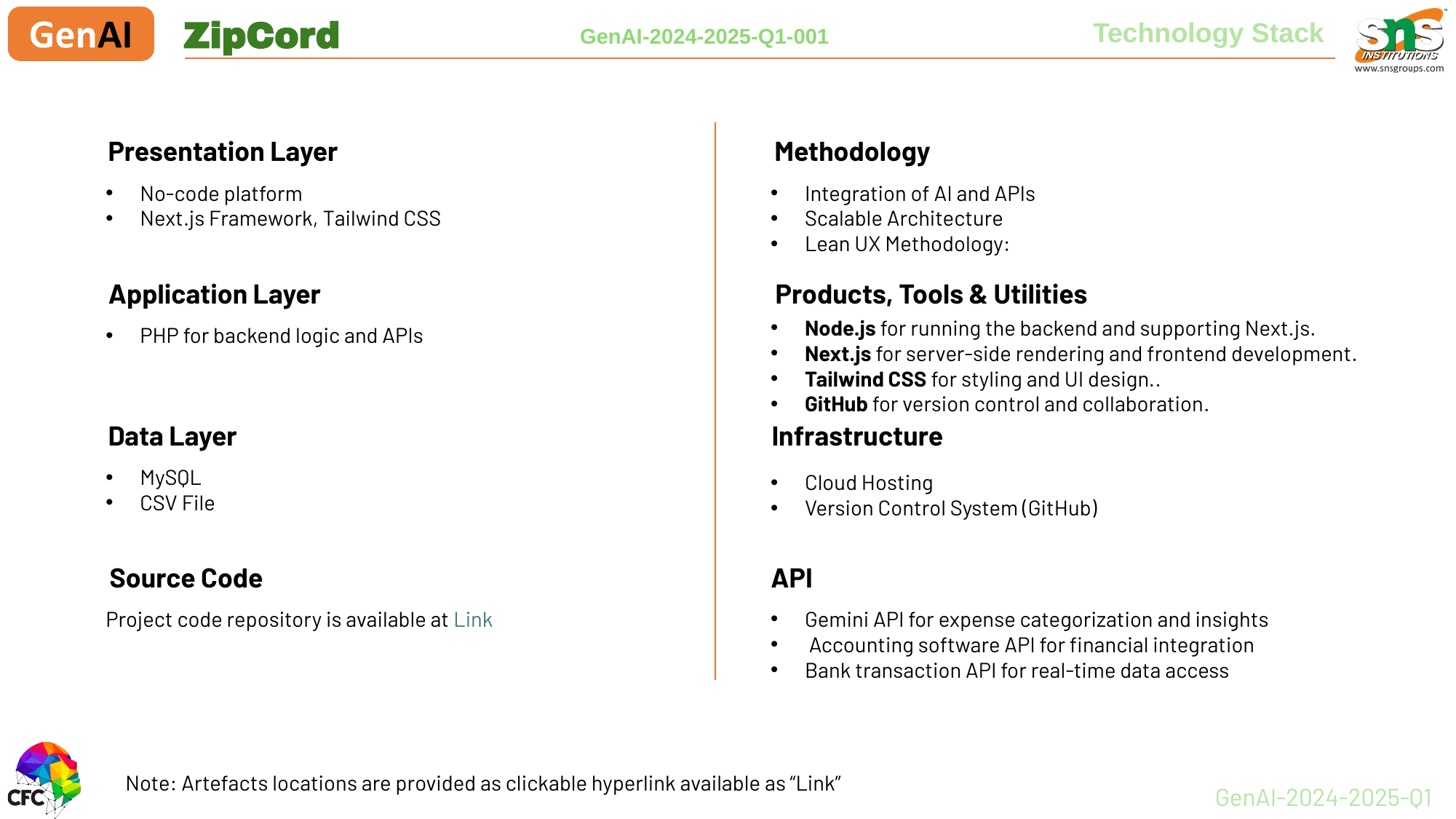

ZipCord

Technology Stack

GenAI-2024-2025-Q1-001
Presentation Layer
No-code platform
Next.js Framework, Tailwind CSS
Methodology
Integration of AI and APIs
Scalable Architecture
Lean UX Methodology:
Application Layer
PHP for backend logic and APIs
Products, Tools & Utilities
Node.js for running the backend and supporting Next.js.
Next.js for server-side rendering and frontend development.
Tailwind CSS for styling and UI design..
GitHub for version control and collaboration.
Infrastructure

Cloud Hosting
Version Control System (GitHub)
Data Layer
MySQL
CSV File
Source Code
Project code repository is available at Link
API
Gemini API for expense categorization and insights
 Accounting software API for financial integration
Bank transaction API for real-time data access

Note: Artefacts locations are provided as clickable hyperlink available as “Link”
GenAI-2024-2025-Q1